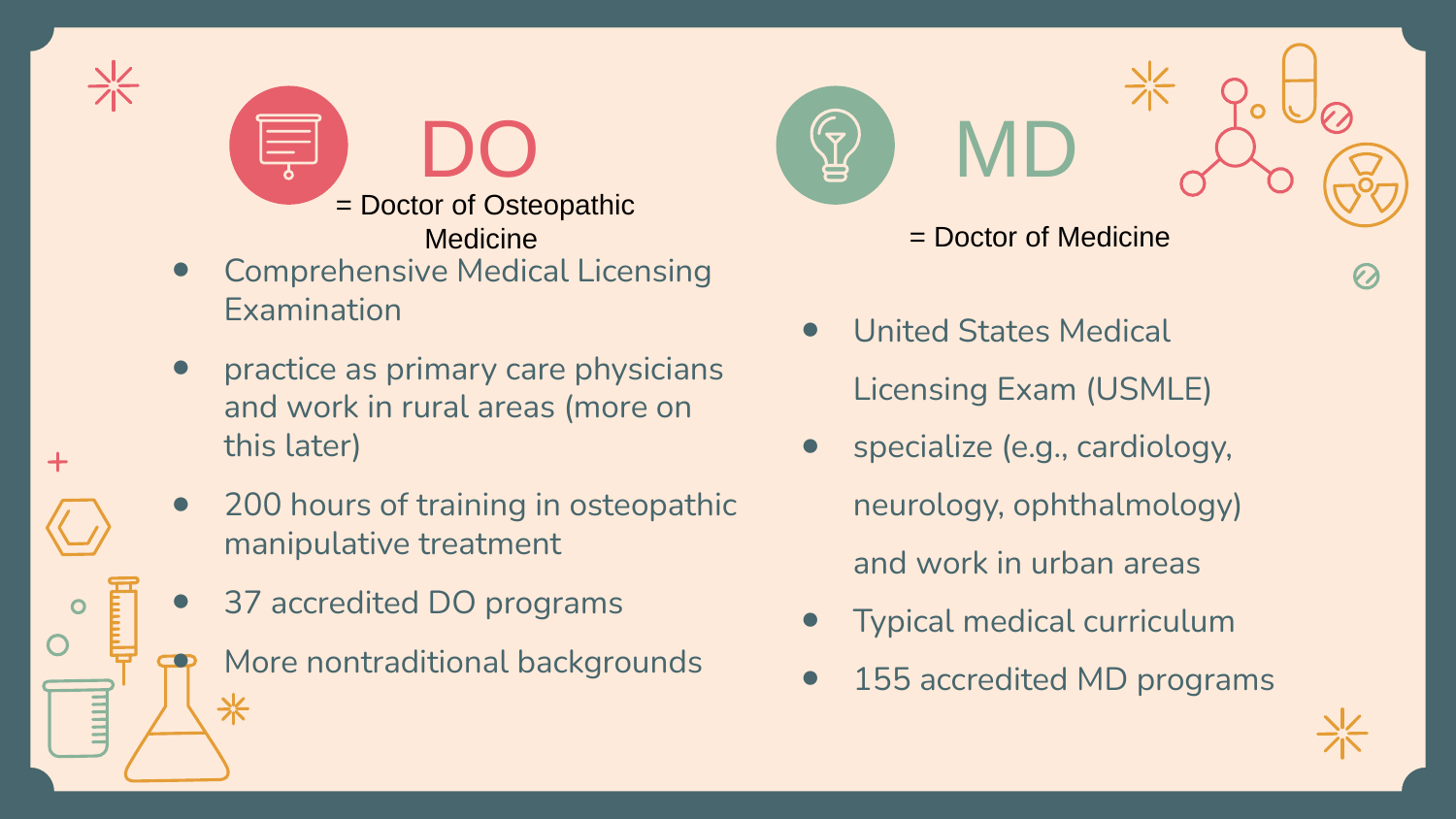

MD
# DO
= Doctor of Osteopathic
  Medicine
= Doctor of Medicine
Comprehensive Medical Licensing Examination
practice as primary care physicians and work in rural areas (more on this later)
200 hours of training in osteopathic manipulative treatment
37 accredited DO programs
More nontraditional backgrounds
United States Medical Licensing Exam (USMLE)
specialize (e.g., cardiology, neurology, ophthalmology) and work in urban areas
Typical medical curriculum
155 accredited MD programs